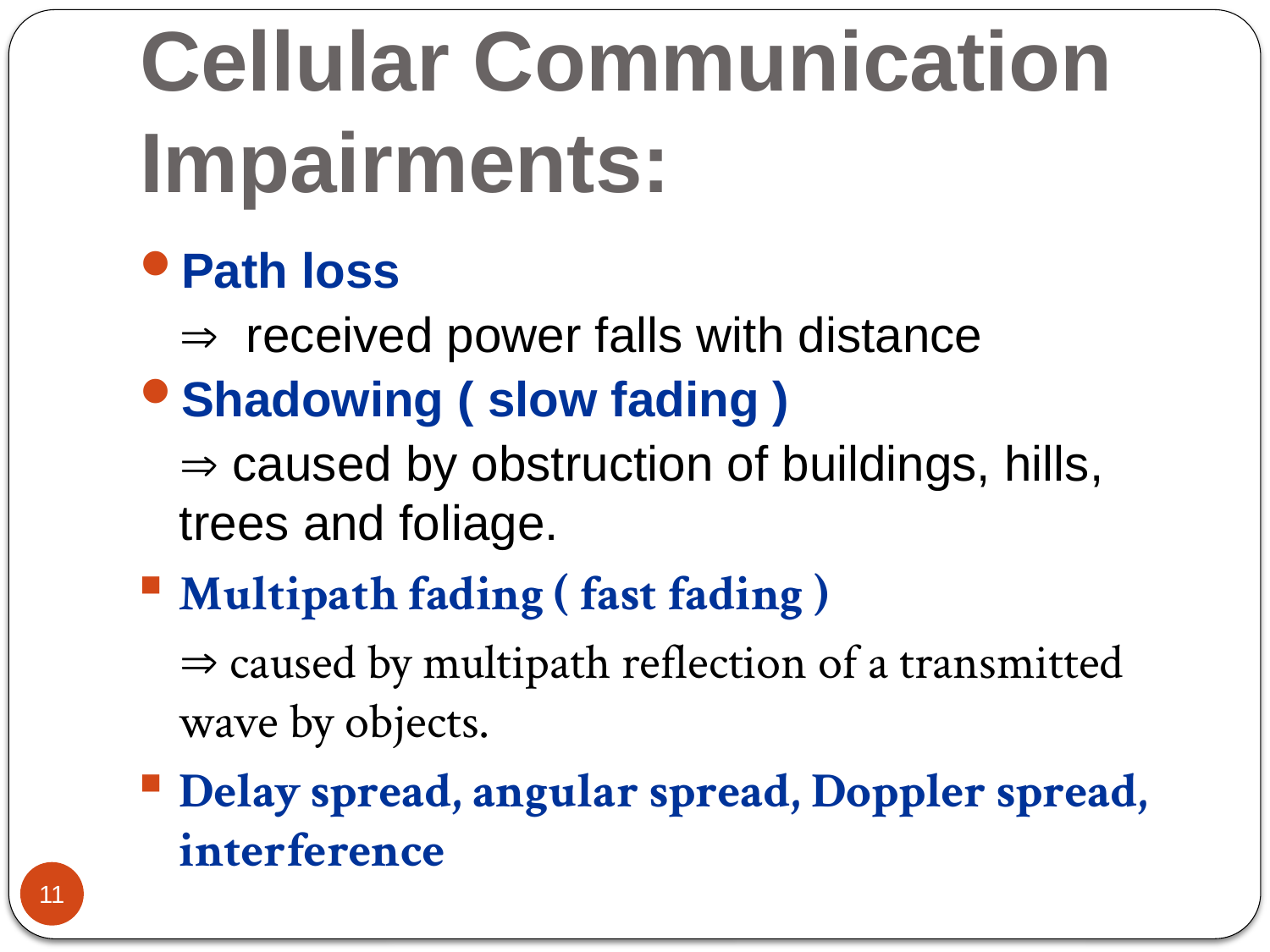

# Cellular Communication Impairments:
Path loss
	⇒  received power falls with distance
Shadowing ( slow fading )
	⇒ caused by obstruction of buildings, hills, trees and foliage.
Multipath fading ( fast fading )
	⇒ caused by multipath reflection of a transmitted wave by objects.
Delay spread, angular spread, Doppler spread, interference

11